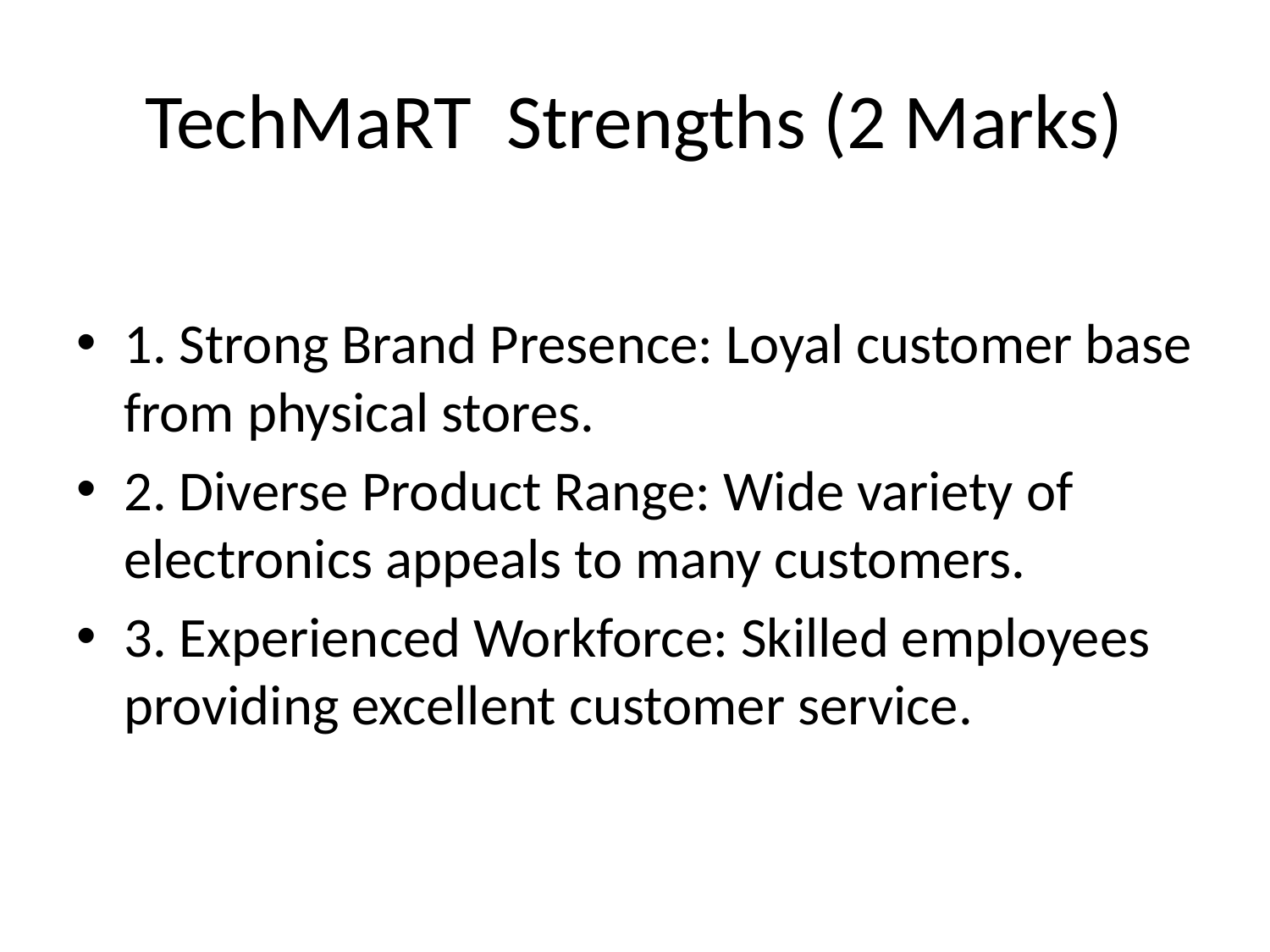

# TechMaRT  Strengths (2 Marks)

1. Strong Brand Presence: Loyal customer base from physical stores.
2. Diverse Product Range: Wide variety of electronics appeals to many customers.
3. Experienced Workforce: Skilled employees providing excellent customer service.